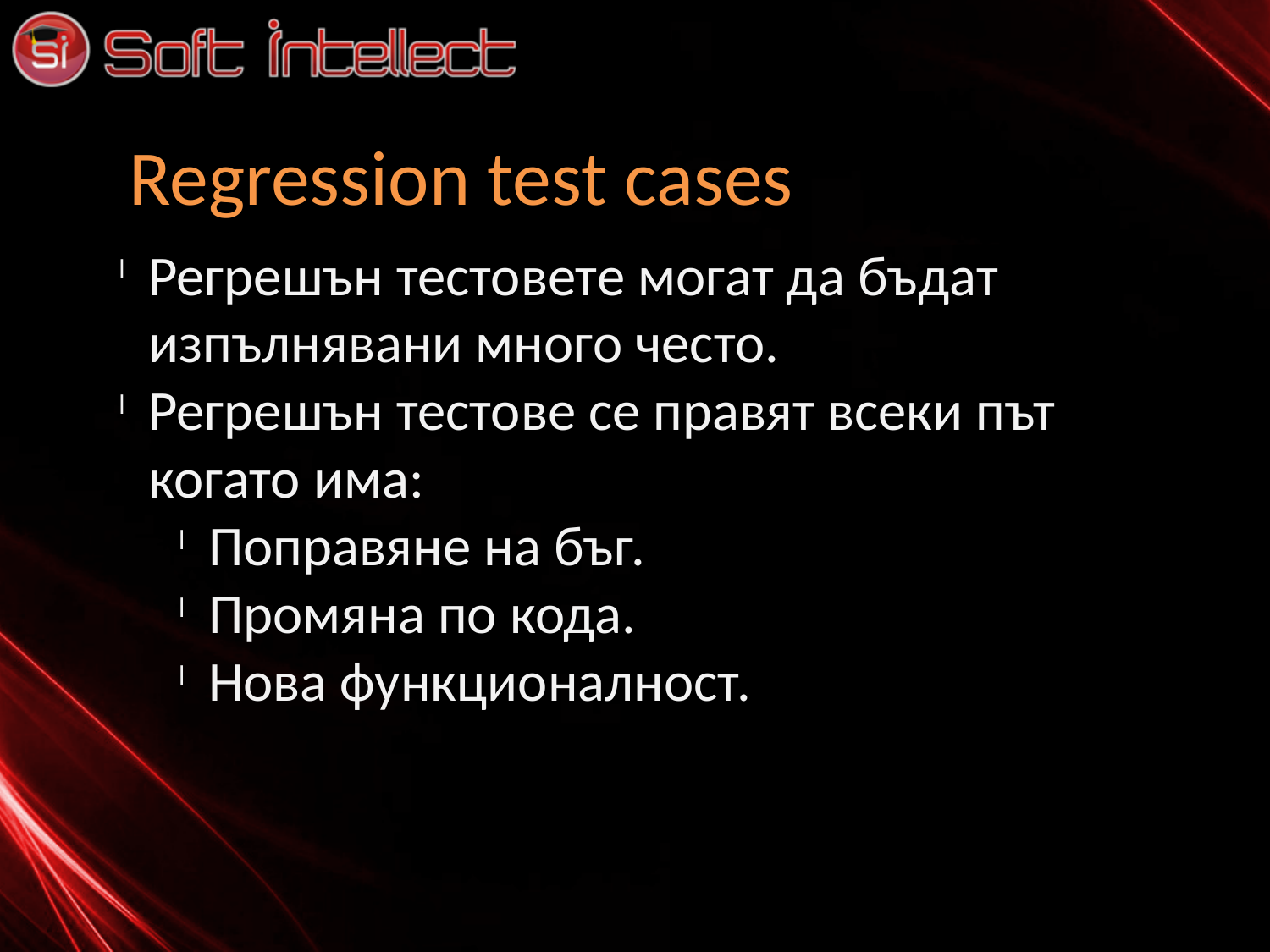

Regression test cases
Регрешън тестовете могат да бъдат изпълнявани много често.
Регрешън тестове се правят всеки път когато има:
Поправяне на бъг.
Промяна по кода.
Нова функционалност.